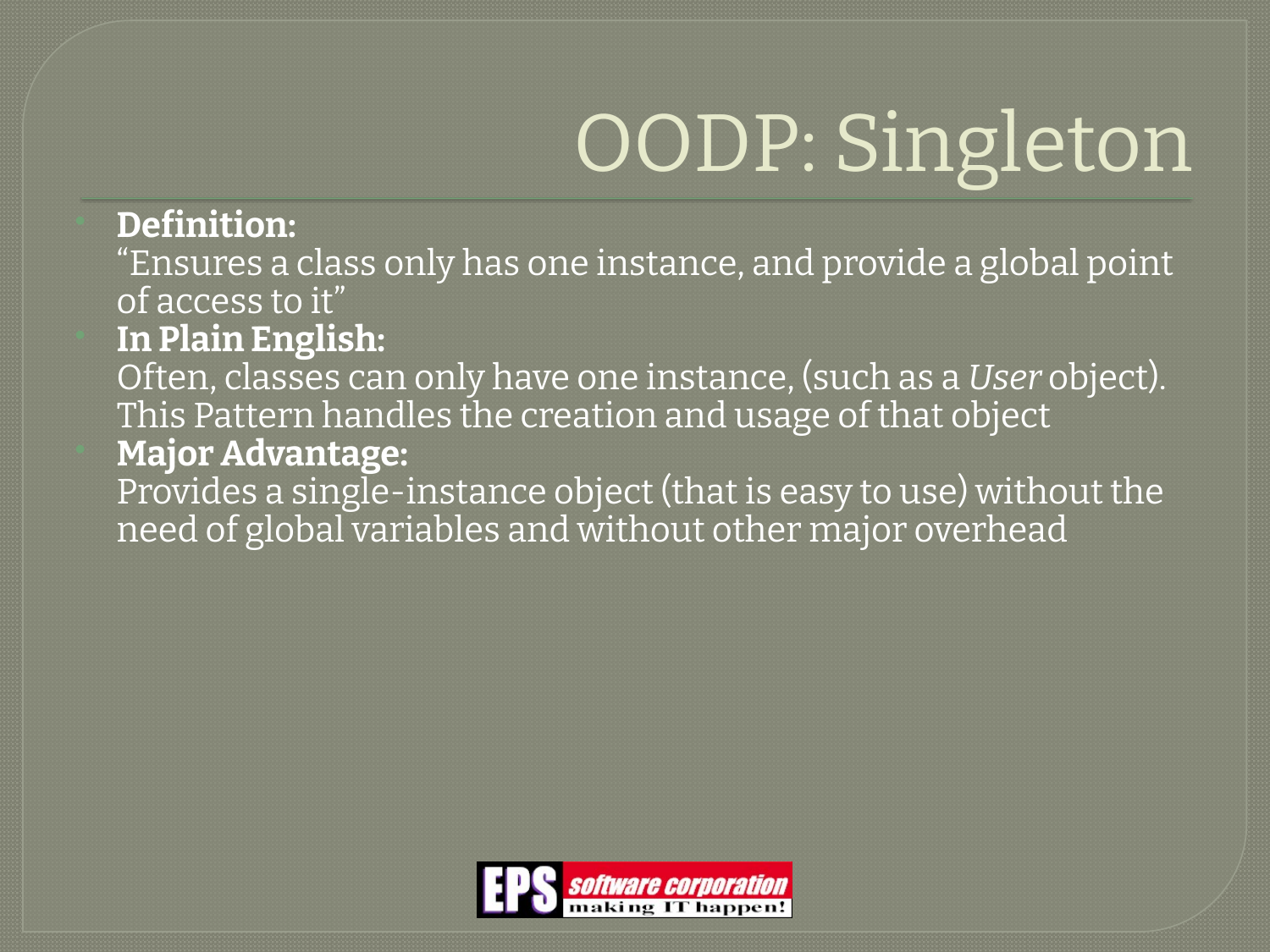

# OODP: Singleton
Definition:
“Ensures a class only has one instance, and provide a global point of access to it”
In Plain English:
Often, classes can only have one instance, (such as a User object). This Pattern handles the creation and usage of that object
Major Advantage:
Provides a single-instance object (that is easy to use) without the need of global variables and without other major overhead